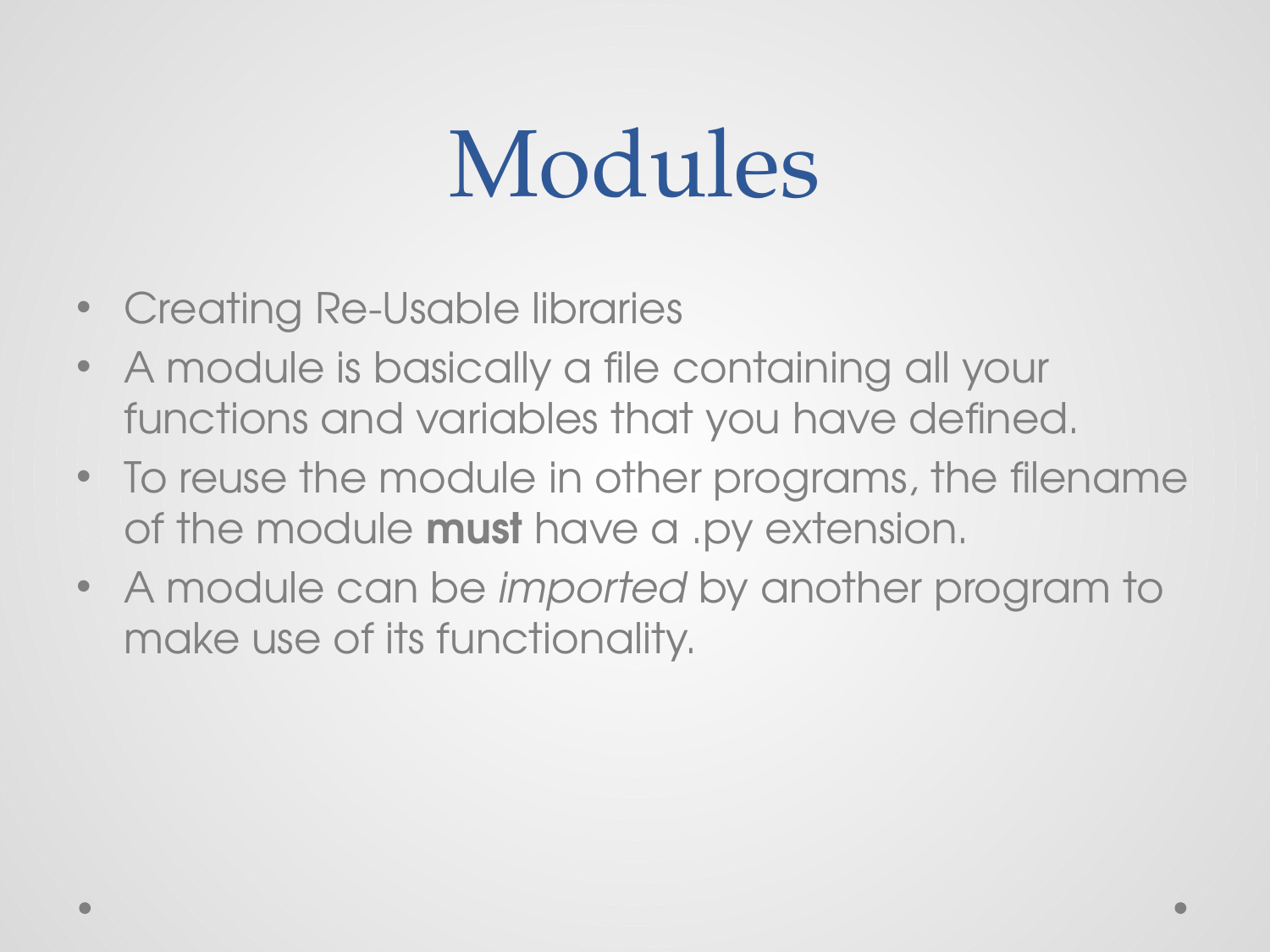

# Modules
Creating Re-Usable libraries
A module is basically a file containing all your functions and variables that you have defined.
To reuse the module in other programs, the filename of the module must have a .py extension.
A module can be imported by another program to make use of its functionality.